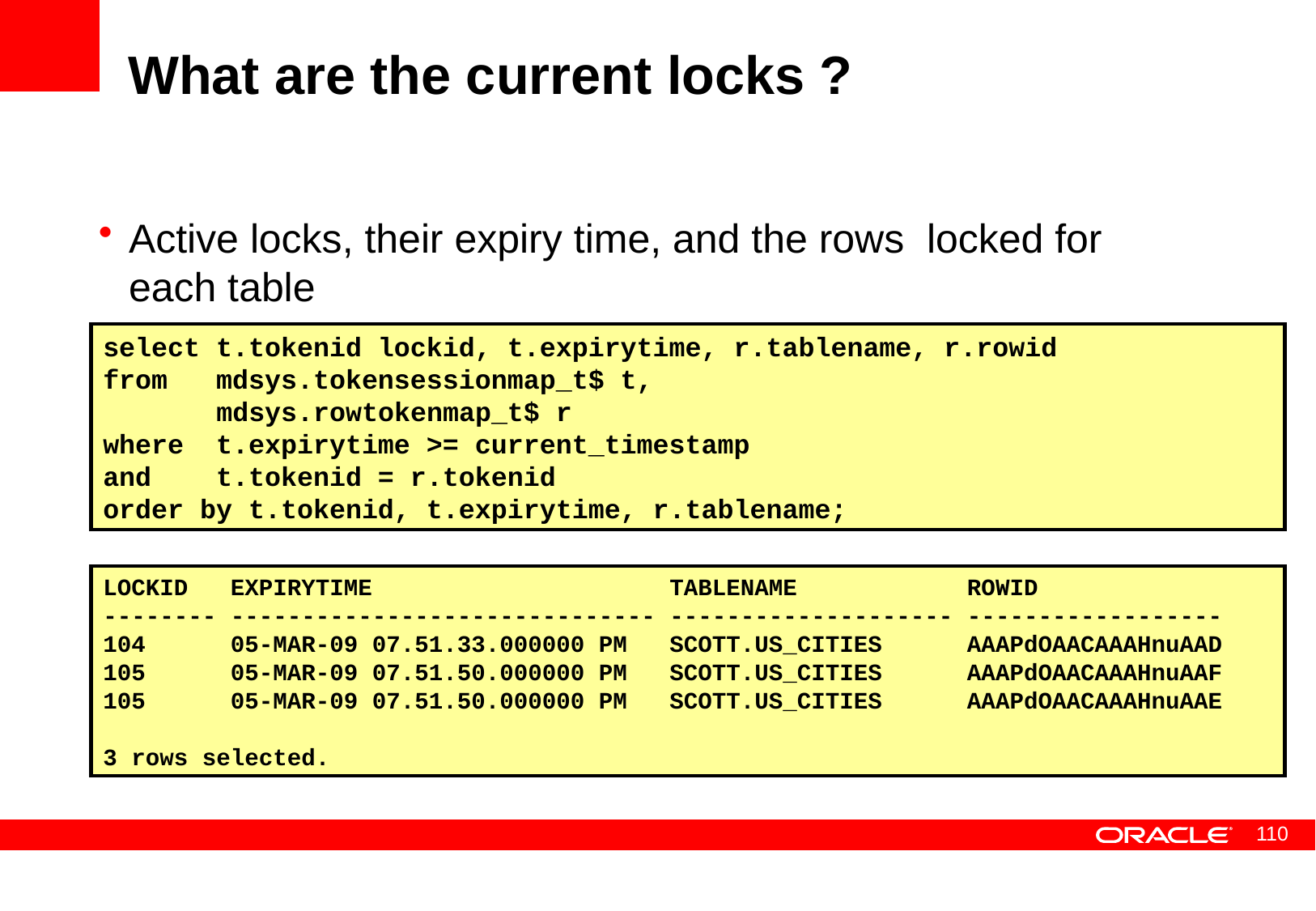

# What are the current locks ?
Active locks, their expiry time, and the rows  locked for each table
select t.tokenid lockid, t.expirytime, r.tablename, r.rowid
from   mdsys.tokensessionmap_t$ t,
       mdsys.rowtokenmap_t$ r
where  t.expirytime >= current_timestamp
and    t.tokenid = r.tokenid
order by t.tokenid, t.expirytime, r.tablename;
LOCKID   EXPIRYTIME                     TABLENAME            ROWID
-------- ------------------------------ -------------------- ------------------
104      05-MAR-09 07.51.33.000000 PM   SCOTT.US_CITIES      AAAPdOAACAAAHnuAAD
105      05-MAR-09 07.51.50.000000 PM   SCOTT.US_CITIES      AAAPdOAACAAAHnuAAF
105      05-MAR-09 07.51.50.000000 PM   SCOTT.US_CITIES      AAAPdOAACAAAHnuAAE

3 rows selected.